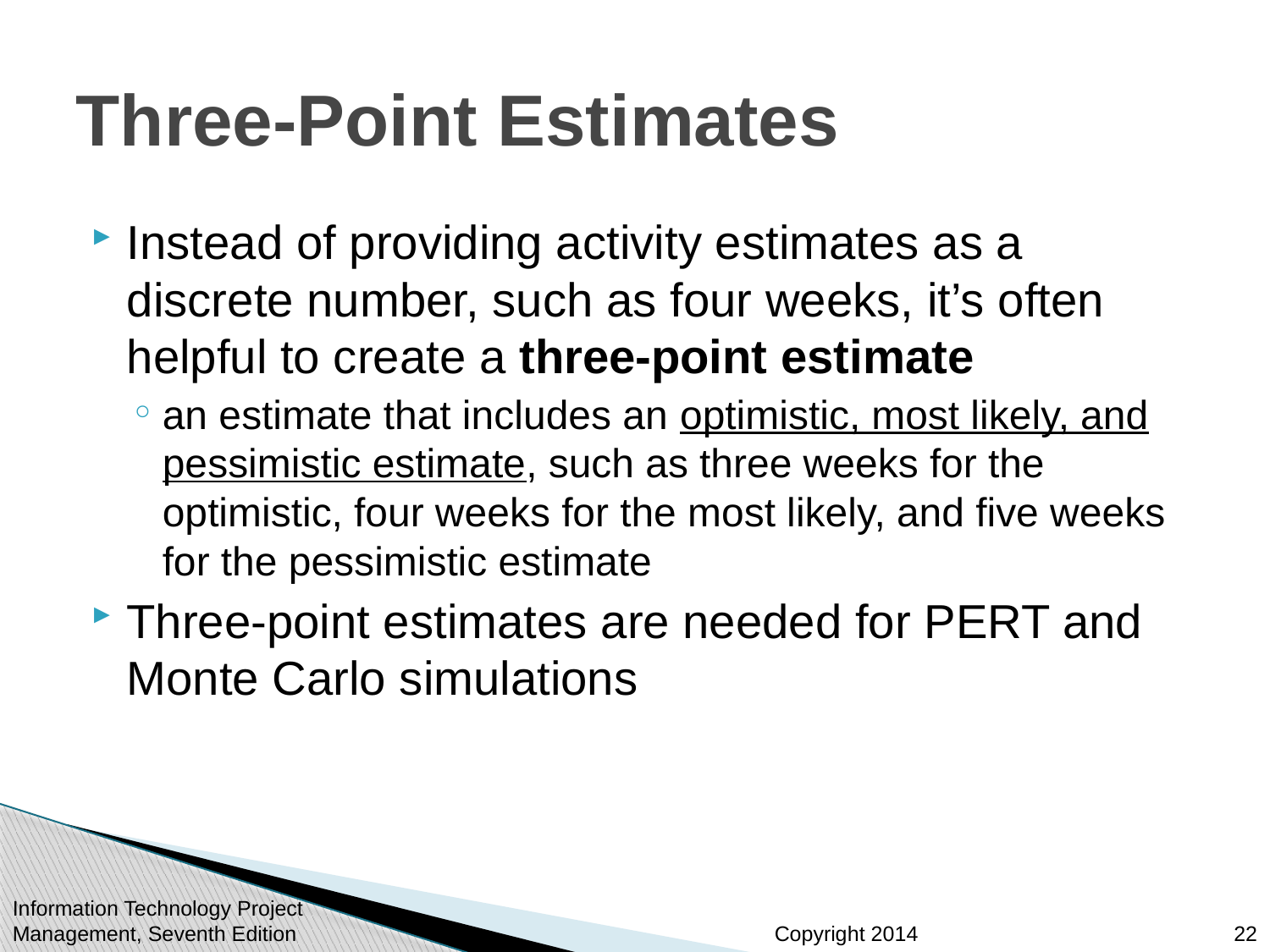

# Three-Point Estimates
Instead of providing activity estimates as a discrete number, such as four weeks, it’s often helpful to create a three-point estimate
an estimate that includes an optimistic, most likely, and pessimistic estimate, such as three weeks for the optimistic, four weeks for the most likely, and five weeks for the pessimistic estimate
Three-point estimates are needed for PERT and Monte Carlo simulations
22